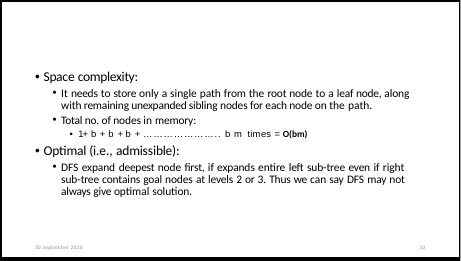

Space complexity:
It needs to store only a single path from the root node to a leaf node, along  with remaining unexpanded sibling nodes for each node on the path.
Total no. of nodes in memory:
1+ b + b + b + ………………….. b m times = O(bm)
Optimal (i.e., admissible):
DFS expand deepest node first, if expands entire left sub-tree even if right  sub-tree contains goal nodes at levels 2 or 3. Thus we can say DFS may not  always give optimal solution.
30 September 2020
33